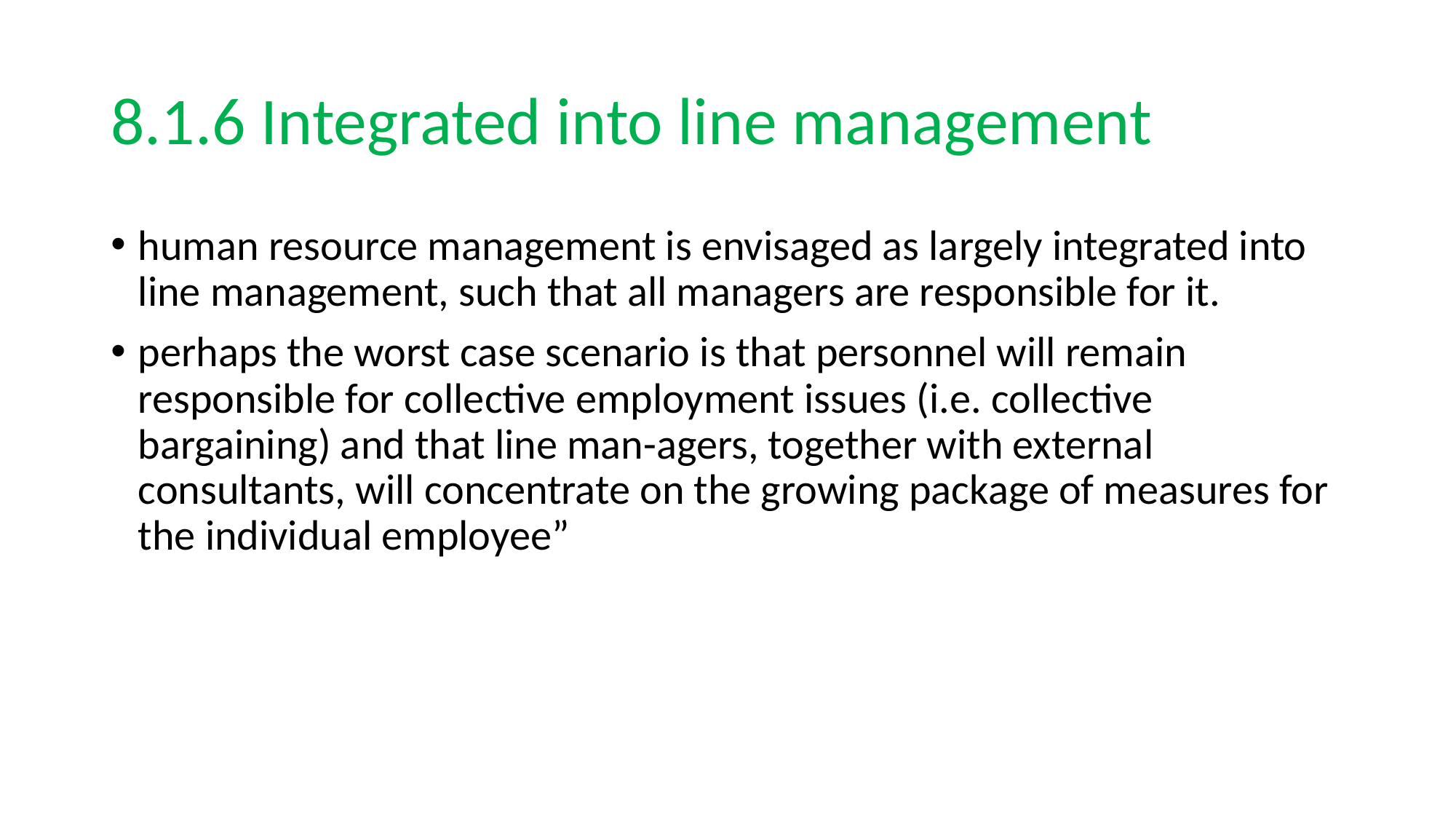

# 8.1.6 Integrated into line management
human resource management is envisaged as largely integrated into line management, such that all managers are responsible for it.
perhaps the worst case scenario is that personnel will remain responsible for collective employment issues (i.e. collective bargaining) and that line man-agers, together with external consultants, will concentrate on the growing package of measures for the individual employee”